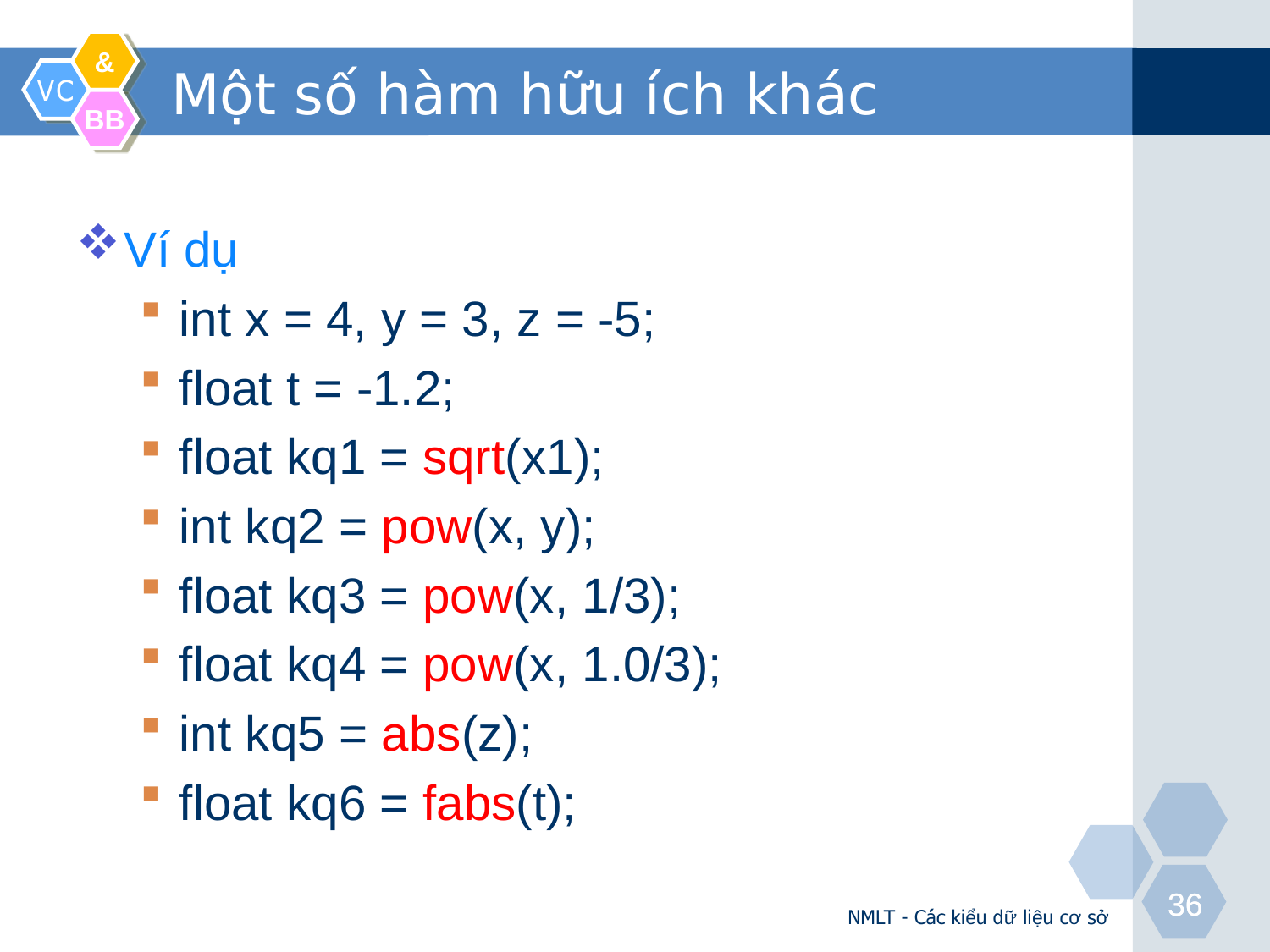

# Một số hàm hữu ích khác
Ví dụ
int x = 4, y = 3, z = -5;
float t = -1.2;
float kq1 = sqrt(x1);
int kq2 = pow(x, y);
float kq3 = pow(x, 1/3);
float kq4 = pow(x, 1.0/3);
int kq5 = abs(z);
float kq6 = fabs(t);
NMLT - Các kiểu dữ liệu cơ sở